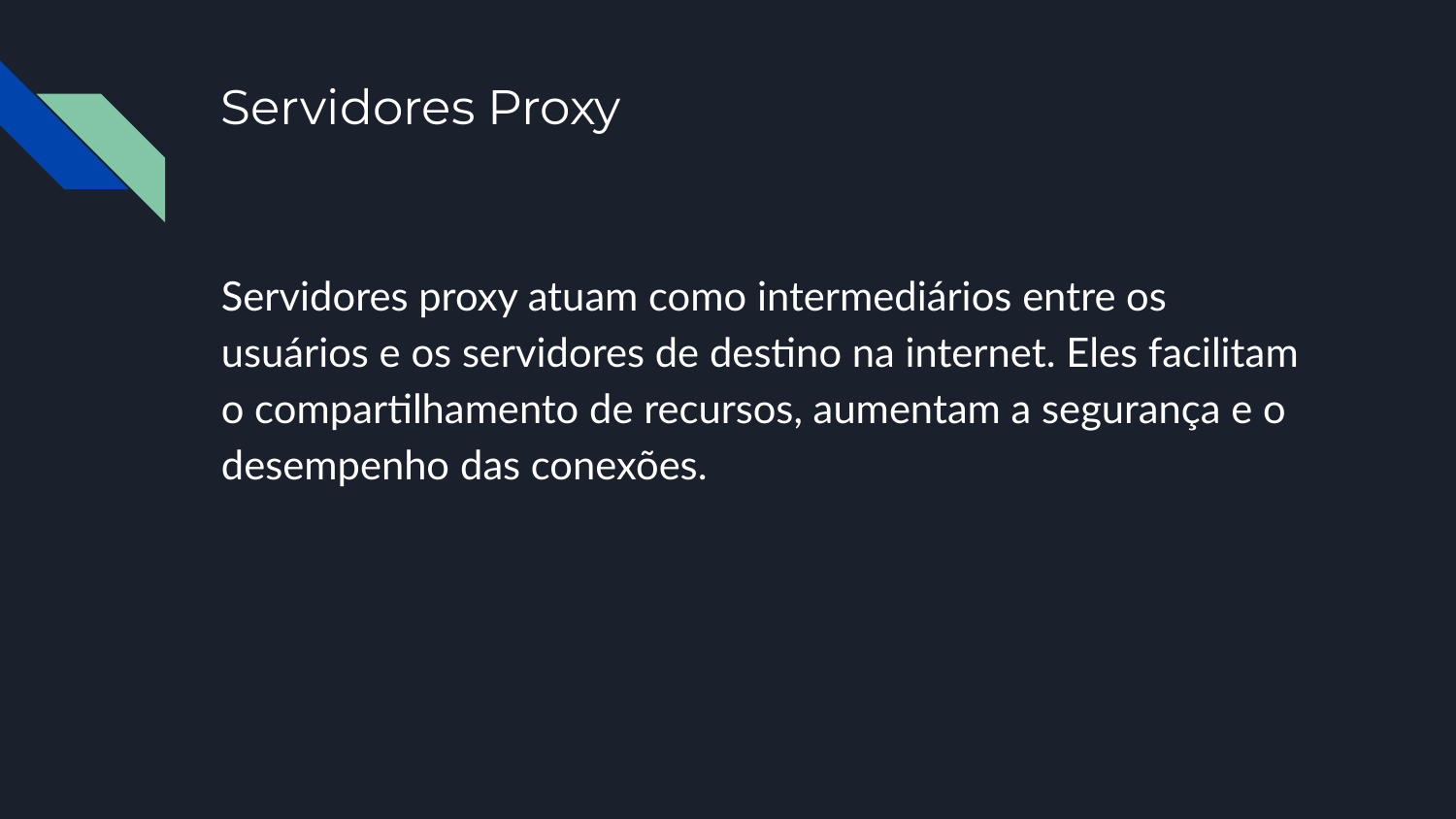

# Servidores Proxy
Servidores proxy atuam como intermediários entre os usuários e os servidores de destino na internet. Eles facilitam o compartilhamento de recursos, aumentam a segurança e o desempenho das conexões.